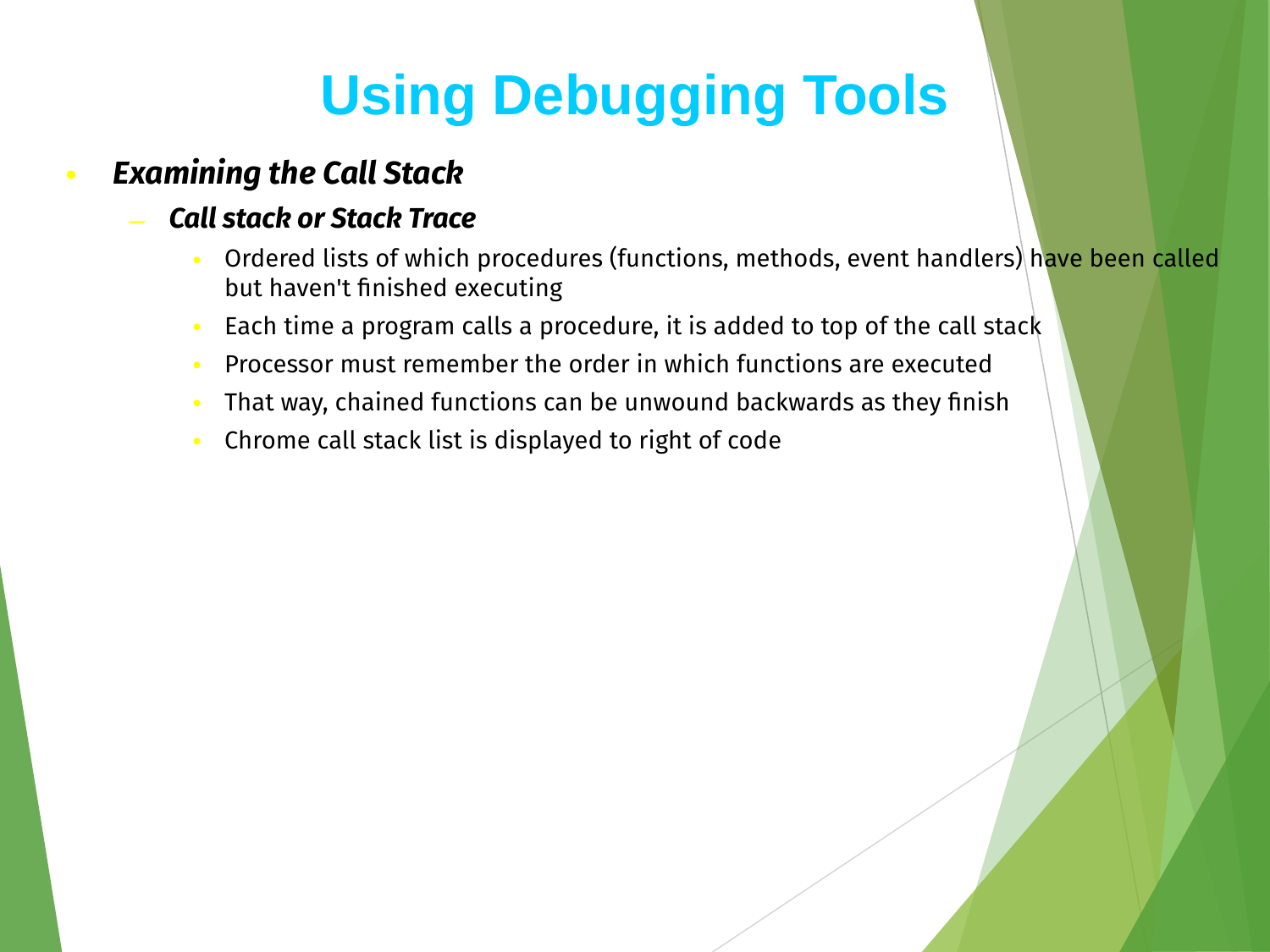

# Using Debugging Tools
Examining the Call Stack
Call stack or Stack Trace
Ordered lists of which procedures (functions, methods, event handlers) have been called but haven't finished executing
Each time a program calls a procedure, it is added to top of the call stack
Processor must remember the order in which functions are executed
That way, chained functions can be unwound backwards as they finish
Chrome call stack list is displayed to right of code